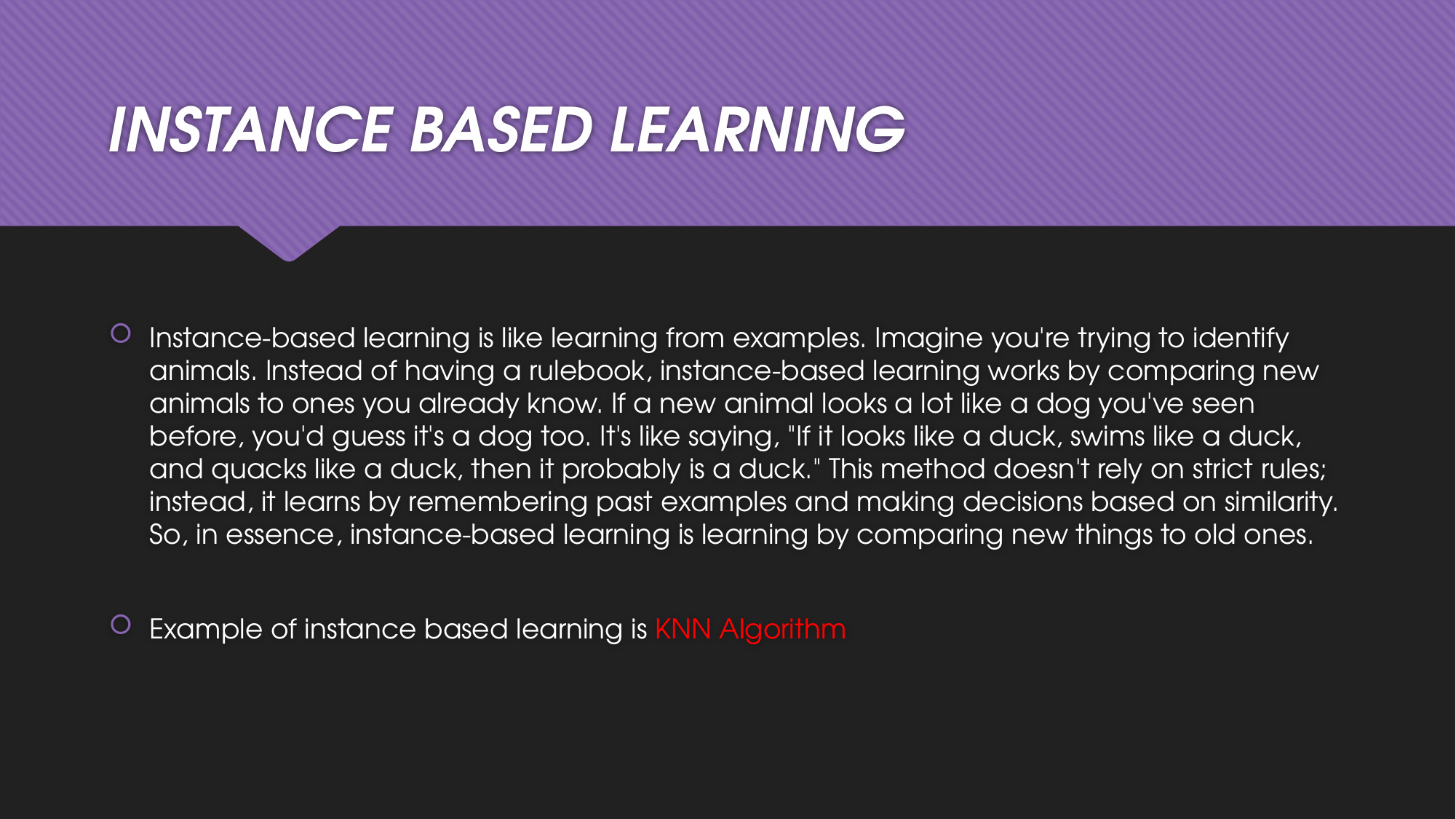

# INSTANCE BASED LEARNING
Instance-based learning is like learning from examples. Imagine you're trying to identify animals. Instead of having a rulebook, instance-based learning works by comparing new animals to ones you already know. If a new animal looks a lot like a dog you've seen before, you'd guess it's a dog too. It's like saying, "If it looks like a duck, swims like a duck, and quacks like a duck, then it probably is a duck." This method doesn't rely on strict rules; instead, it learns by remembering past examples and making decisions based on similarity. So, in essence, instance-based learning is learning by comparing new things to old ones.

Example of instance based learning is KNN Algorithm